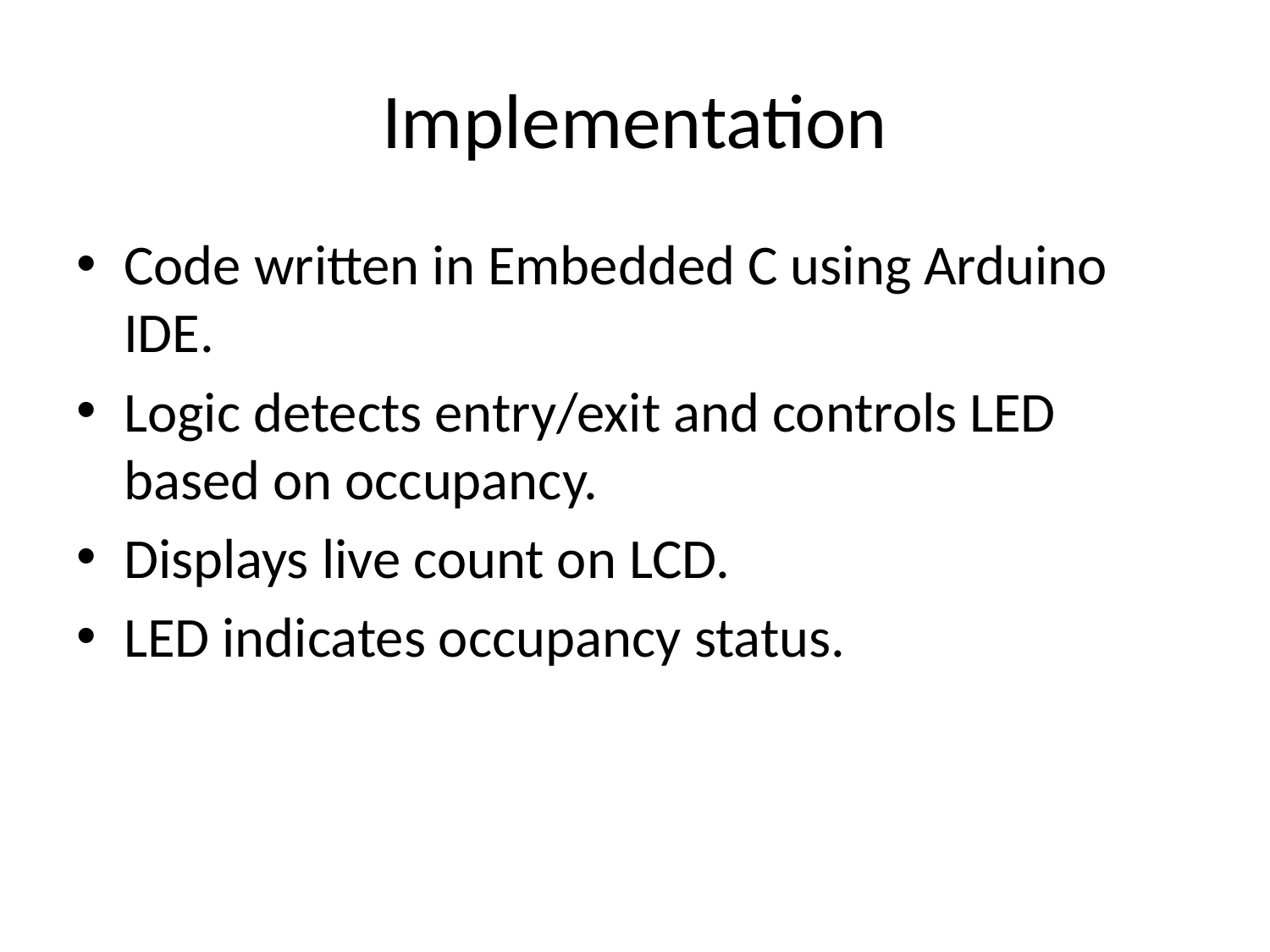

# Implementation
Code written in Embedded C using Arduino IDE.
Logic detects entry/exit and controls LED based on occupancy.
Displays live count on LCD.
LED indicates occupancy status.